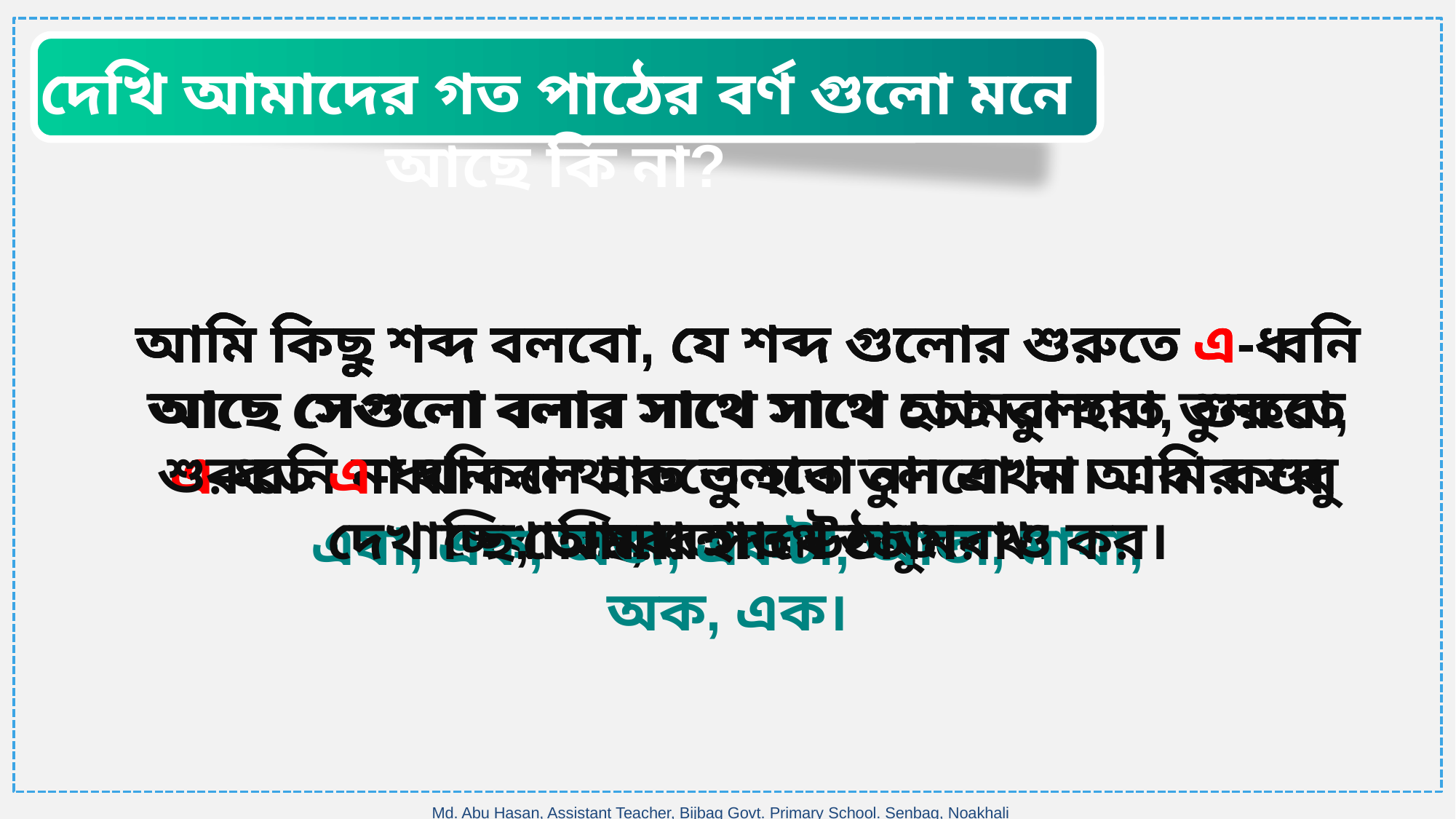

দেখি আমাদের গত পাঠের বর্ণ গুলো মনে আছে কি না?
আমি কিছু শব্দ বলবো, যে শব্দ গুলোর শুরুতে এ-ধ্বনি আছে সেগুলো বলার সাথে সাথে তোমরা হাত তুলবো, শুরুতে এ-ধ্বনি না থাকলে হাত তুলবো না। এবার শুধু তোমরা হাত উঠাও।
আমি কিছু শব্দ বলবো, যে শব্দ গুলোর শুরুতে এ-ধ্বনি আছে সেগুলো বলার সাথে সাথে হাত তুলবো, শুরুতে এ-ধ্বনি না থাকলে হাত তুলবো না। এখন আমি করে দেখাচ্ছি, আমার সাথে তোমরাও কর।
আমি কিছু শব্দ বলবো, যে শব্দ গুলোর শুরুতে এ-ধ্বনি আছে সেগুলো বলার সাথে সাথে হাত তুলবো, শুরুতে এ-ধ্বনি না থাকলে হাত তুলবো না। এখন আমি করে দেখাচ্ছি, তোমরা শুধু দেখ।
এষা, এক, অজ, একটা, আতা, মাথা, অক, এক।